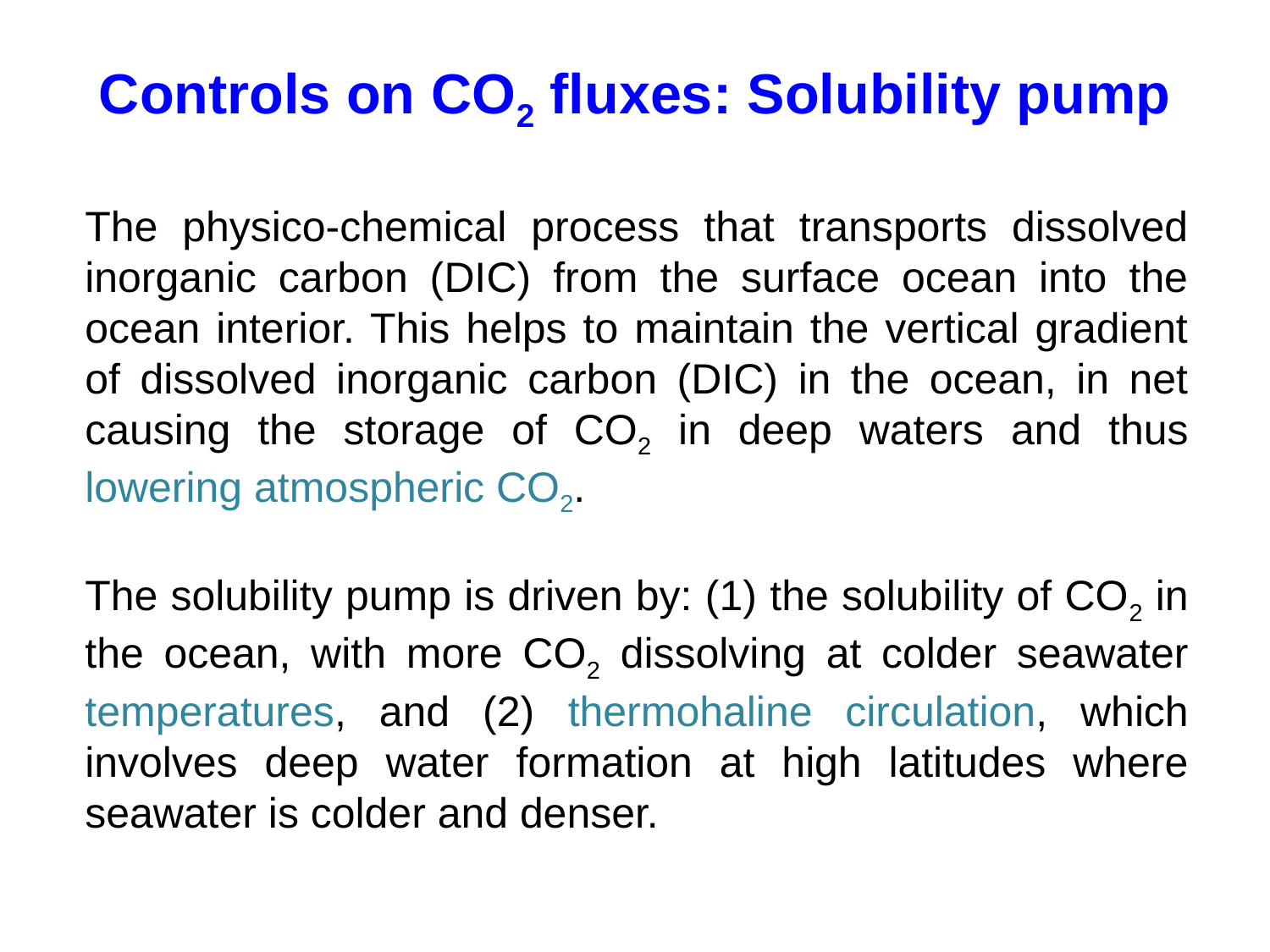

Controls on CO2 fluxes: Solubility pump
The physico-chemical process that transports dissolved inorganic carbon (DIC) from the surface ocean into the ocean interior. This helps to maintain the vertical gradient of dissolved inorganic carbon (DIC) in the ocean, in net causing the storage of CO2 in deep waters and thus lowering atmospheric CO2.

The solubility pump is driven by: (1) the solubility of CO2 in the ocean, with more CO2 dissolving at colder seawater temperatures, and (2) thermohaline circulation, which involves deep water formation at high latitudes where seawater is colder and denser.